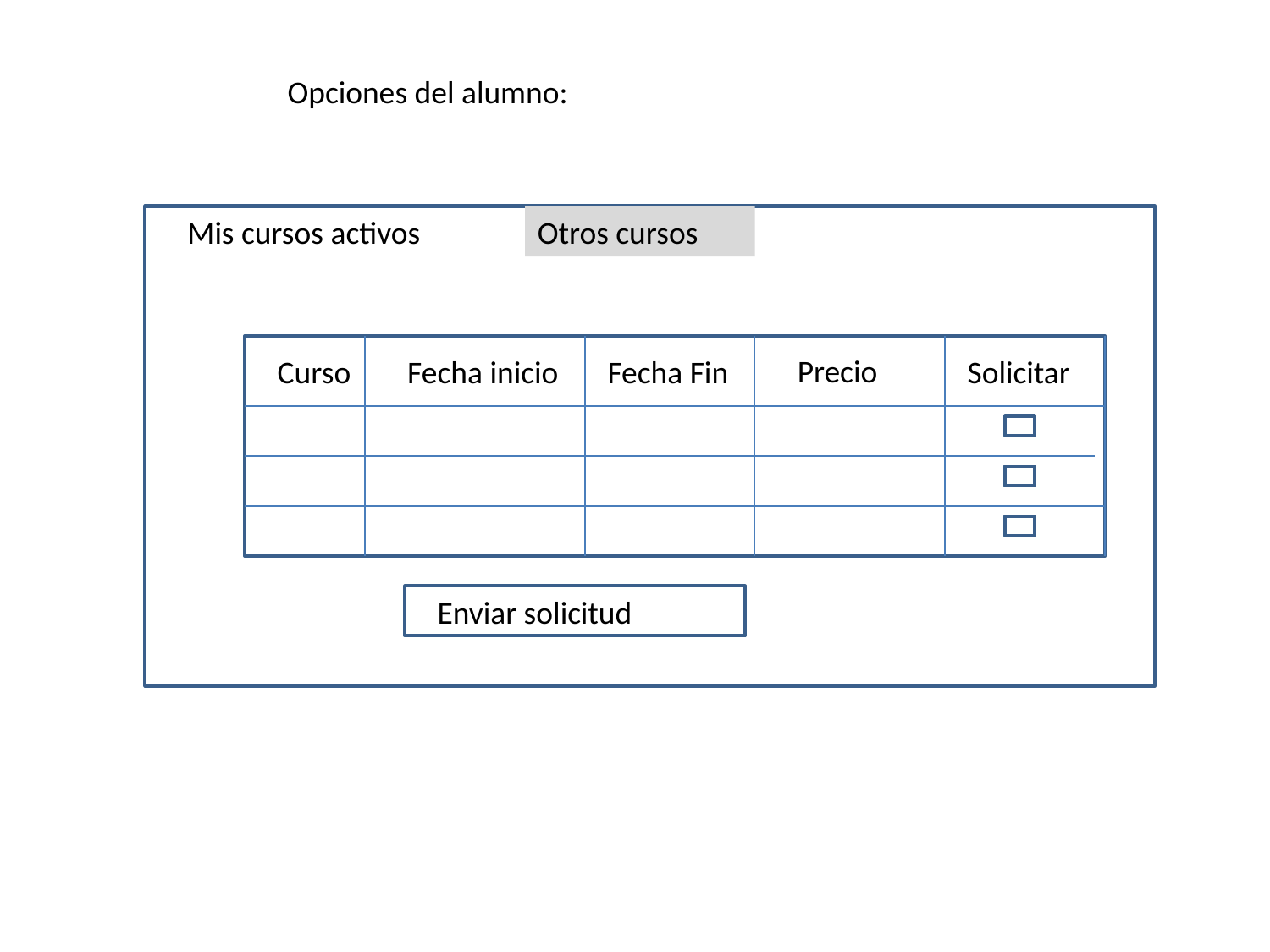

Opciones del alumno:

Mis cursos activos
Otros cursos

Precio
Curso
Fecha inicio
Fecha Fin
Solicitar

Enviar solicitud